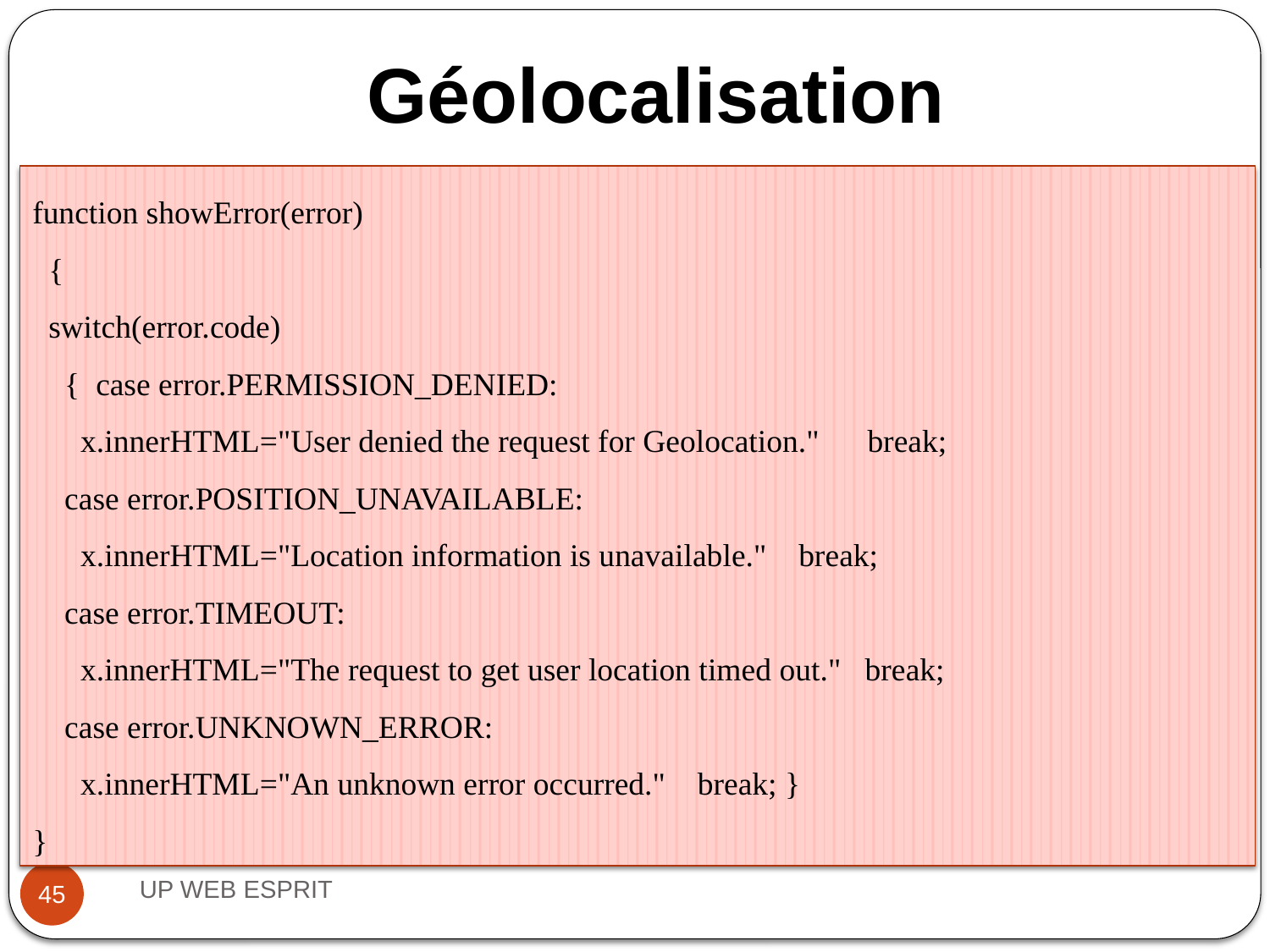

Géolocalisation
function showError(error)
  {
  switch(error.code)
    {  case error.PERMISSION_DENIED:
      x.innerHTML="User denied the request for Geolocation."      break;
    case error.POSITION_UNAVAILABLE:
      x.innerHTML="Location information is unavailable."    break;
    case error.TIMEOUT:
      x.innerHTML="The request to get user location timed out."   break;
    case error.UNKNOWN_ERROR:
      x.innerHTML="An unknown error occurred."    break; }
}

UP WEB ESPRIT
45